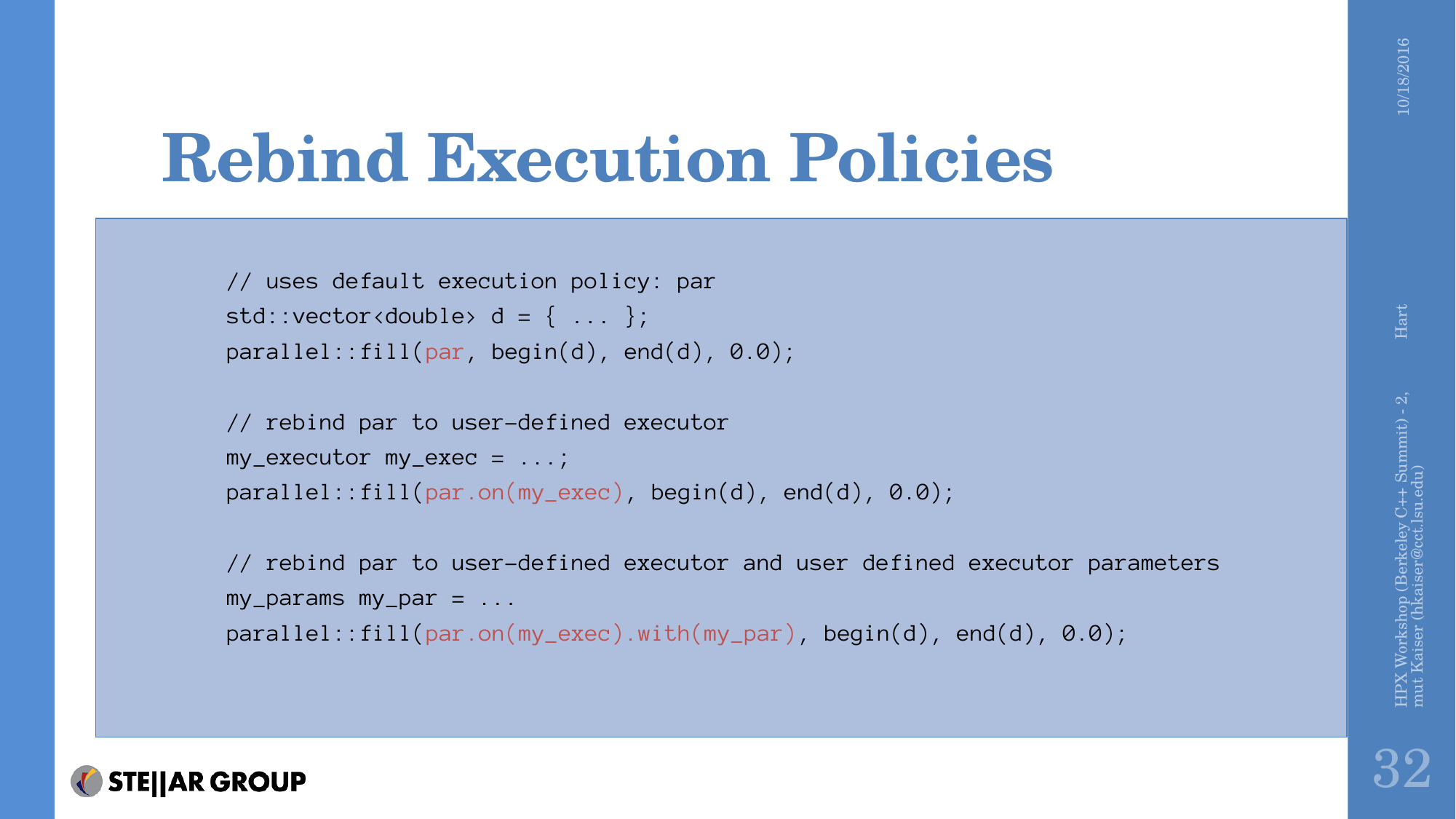

# Rebind Execution Policies
10/18/2016

// uses default execution policy: par
std::vector<double> d = { ... };
parallel::fill(par, begin(d), end(d), 0.0);

// rebind par to user-defined executor
my_executor my_exec = ...;
parallel::fill(par.on(my_exec), begin(d), end(d), 0.0);

// rebind par to user-defined executor and user defined executor parameters
my_params my_par = ...
parallel::fill(par.on(my_exec).with(my_par), begin(d), end(d), 0.0);
HPX Workshop (Berkeley C++ Summit) - 2,            Hartmut Kaiser (hkaiser@cct.lsu.edu)
32